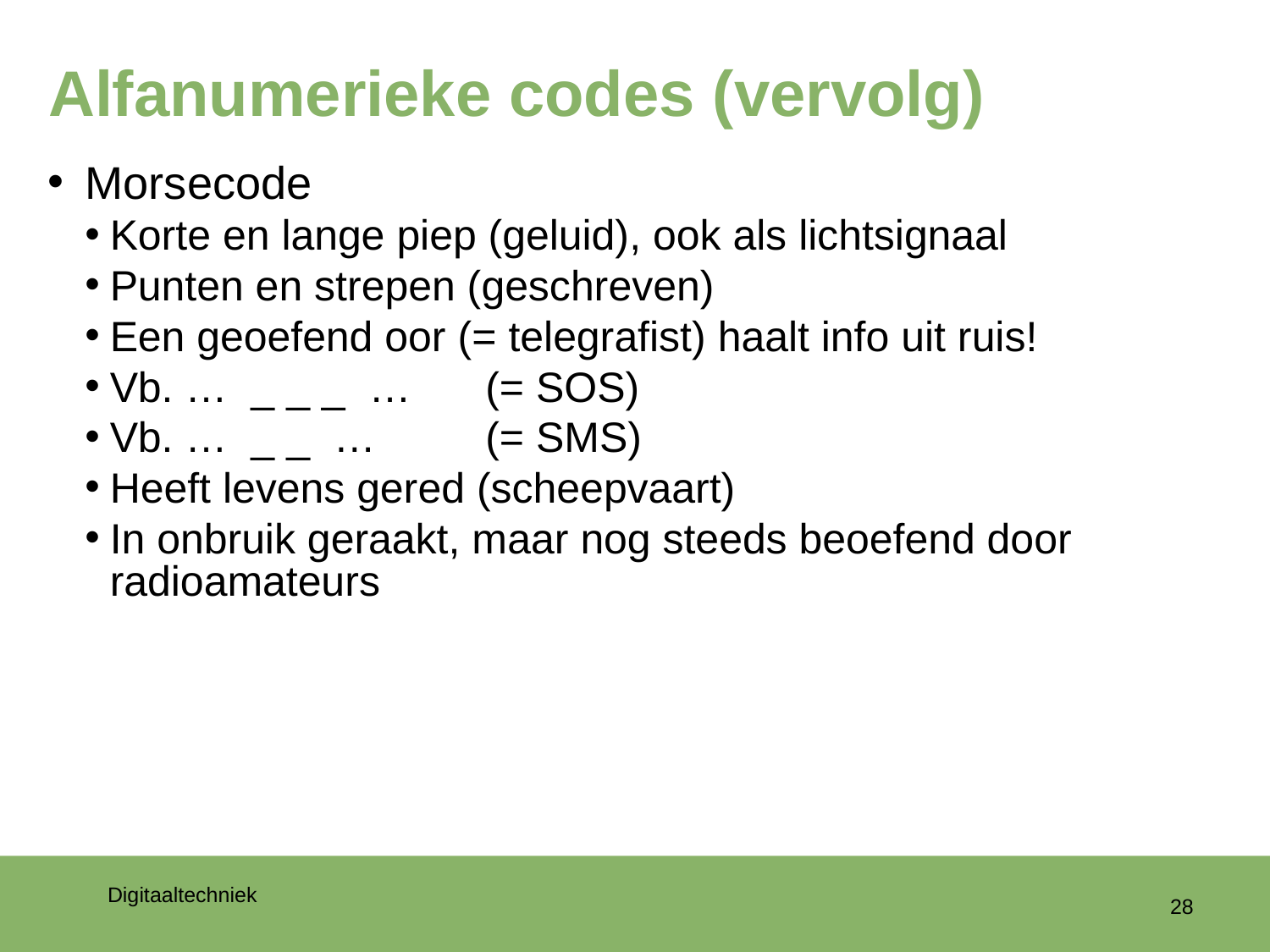

# Alfanumerieke codes (vervolg)
Morsecode
Korte en lange piep (geluid), ook als lichtsignaal
Punten en strepen (geschreven)
Een geoefend oor (= telegrafist) haalt info uit ruis!
Vb. …  _ _ _  …	(= SOS)
Vb. …  _ _  …	(= SMS)
Heeft levens gered (scheepvaart)
In onbruik geraakt, maar nog steeds beoefend door radioamateurs

28
Digitaaltechniek